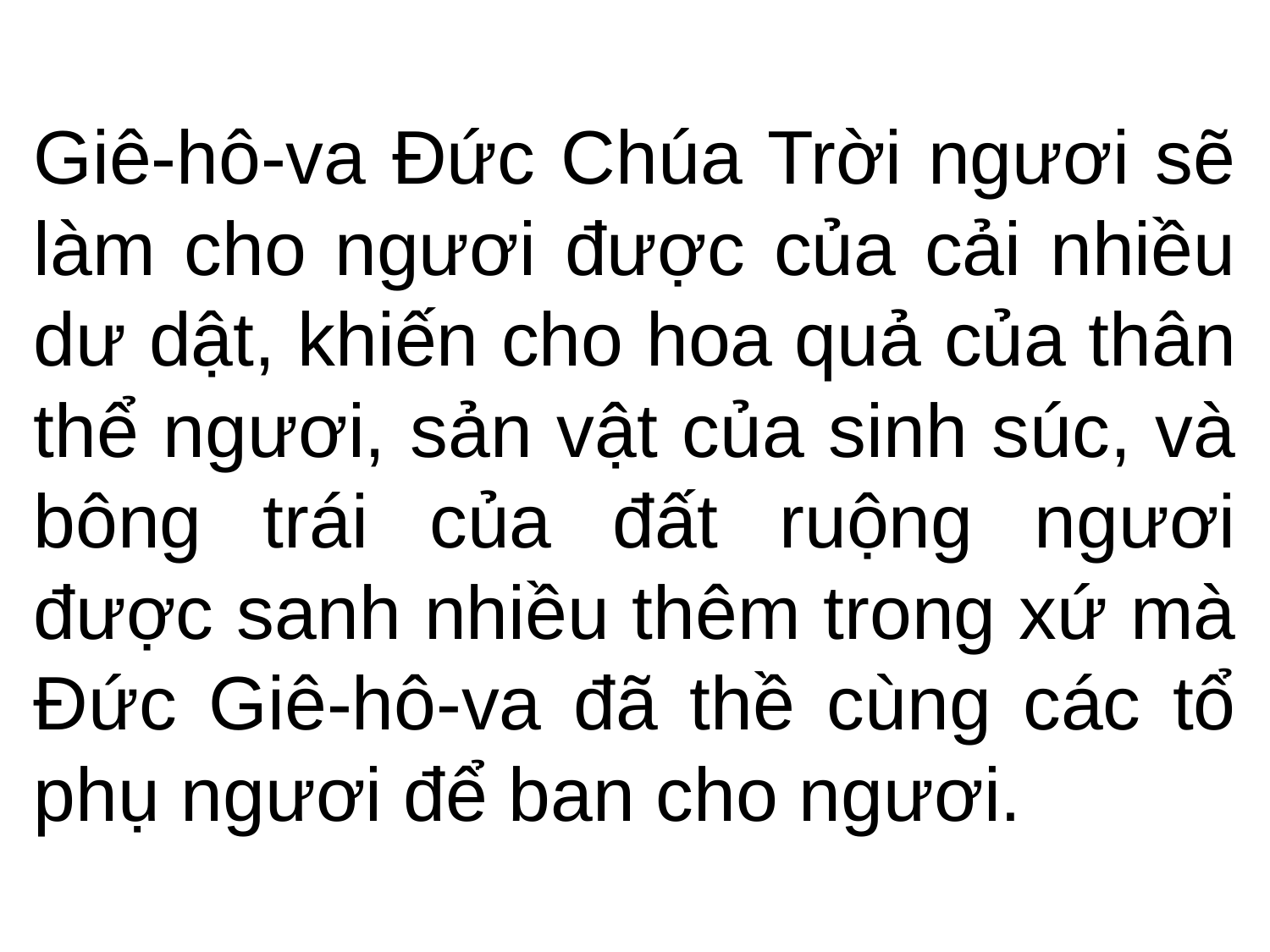

Giê-hô-va Đức Chúa Trời ngươi sẽ làm cho ngươi được của cải nhiều dư dật, khiến cho hoa quả của thân thể ngươi, sản vật của sinh súc, và bông trái của đất ruộng ngươi được sanh nhiều thêm trong xứ mà Đức Giê-hô-va đã thề cùng các tổ phụ ngươi để ban cho ngươi.